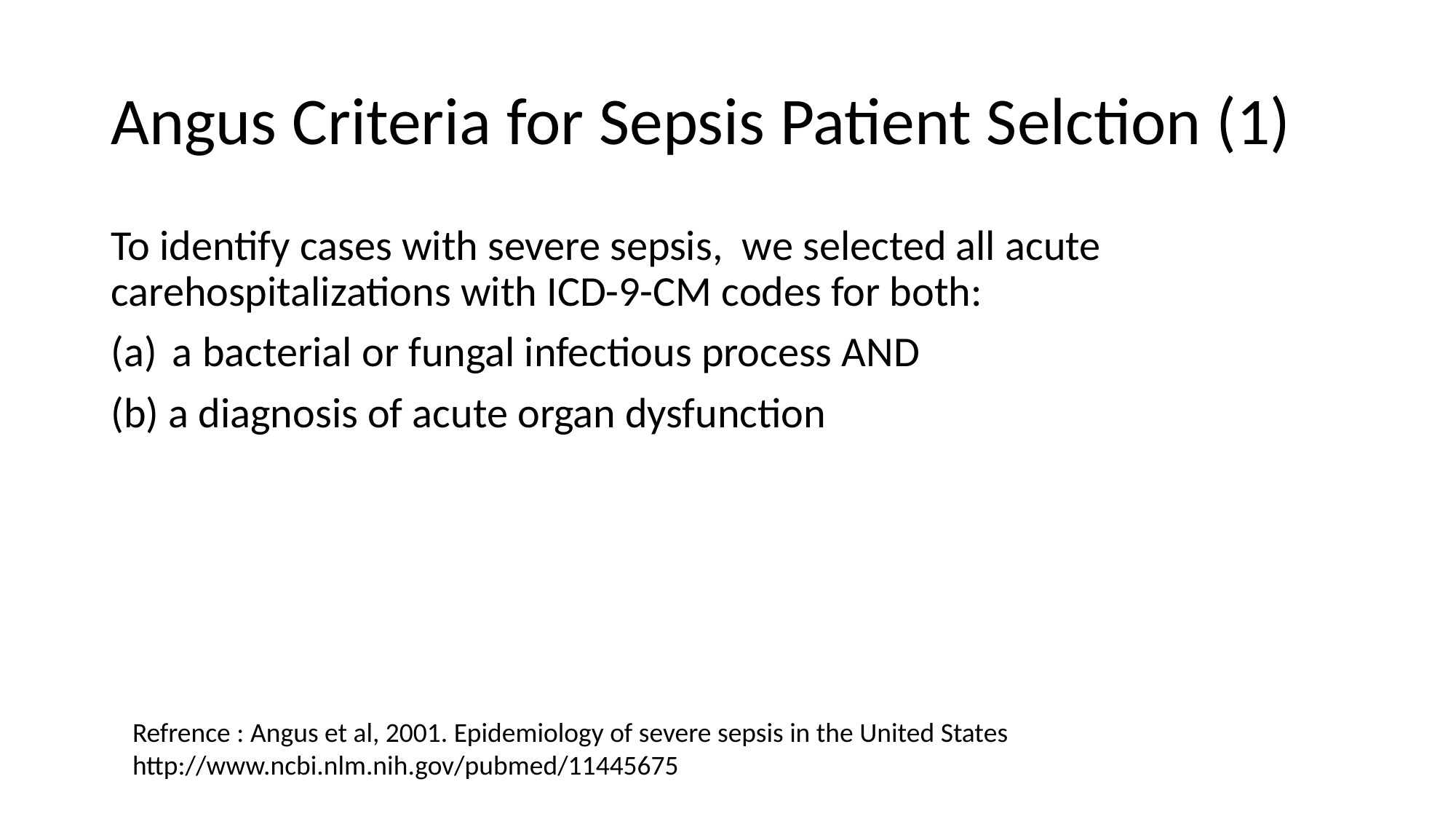

# Angus Criteria for Sepsis Patient Selction (1)
To identify cases with severe sepsis,  we selected all acute carehospitalizations with ICD-9-CM codes for both:
a bacterial or fungal infectious process AND
(b) a diagnosis of acute organ dysfunction
Refrence : Angus et al, 2001. Epidemiology of severe sepsis in the United States http://www.ncbi.nlm.nih.gov/pubmed/11445675